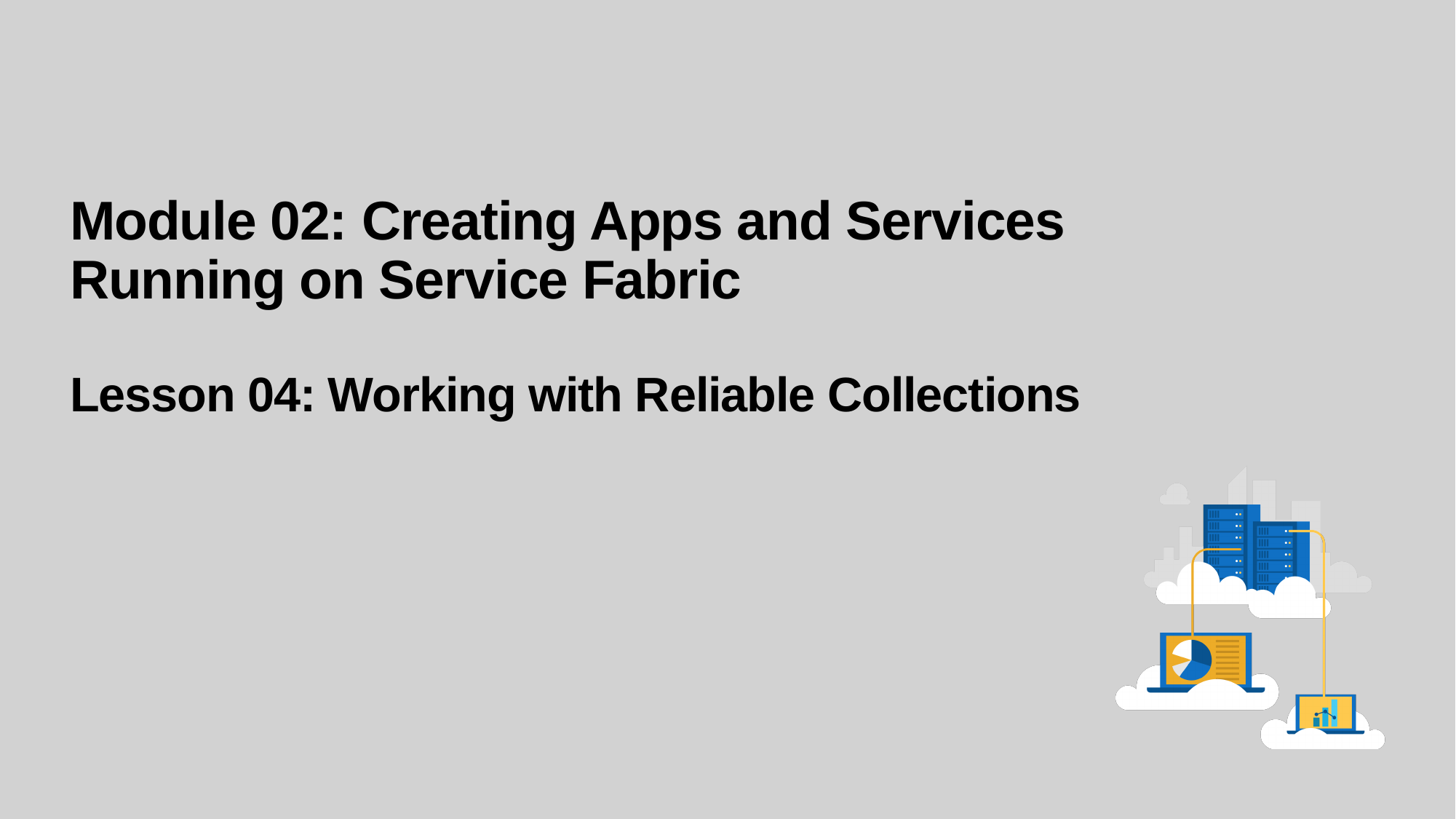

# Module 02: Creating Apps and Services Running on Service Fabric Lesson 04: Working with Reliable Collections